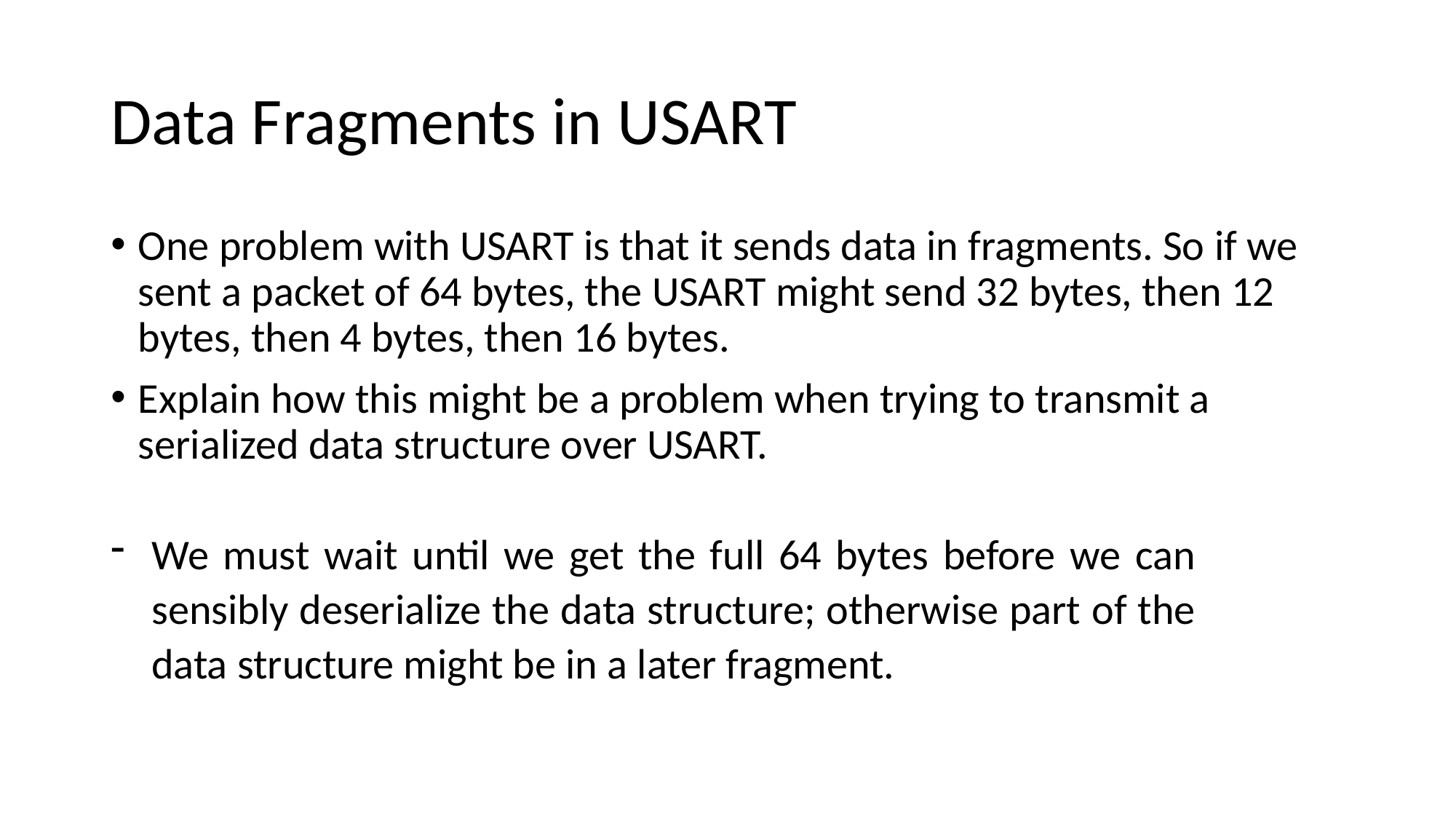

# Data Fragments in USART
One problem with USART is that it sends data in fragments. So if we sent a packet of 64 bytes, the USART might send 32 bytes, then 12 bytes, then 4 bytes, then 16 bytes.
Explain how this might be a problem when trying to transmit a serialized data structure over USART.

We must wait until we get the full 64 bytes before we can sensibly deserialize the data structure; otherwise part of the data structure might be in a later fragment.